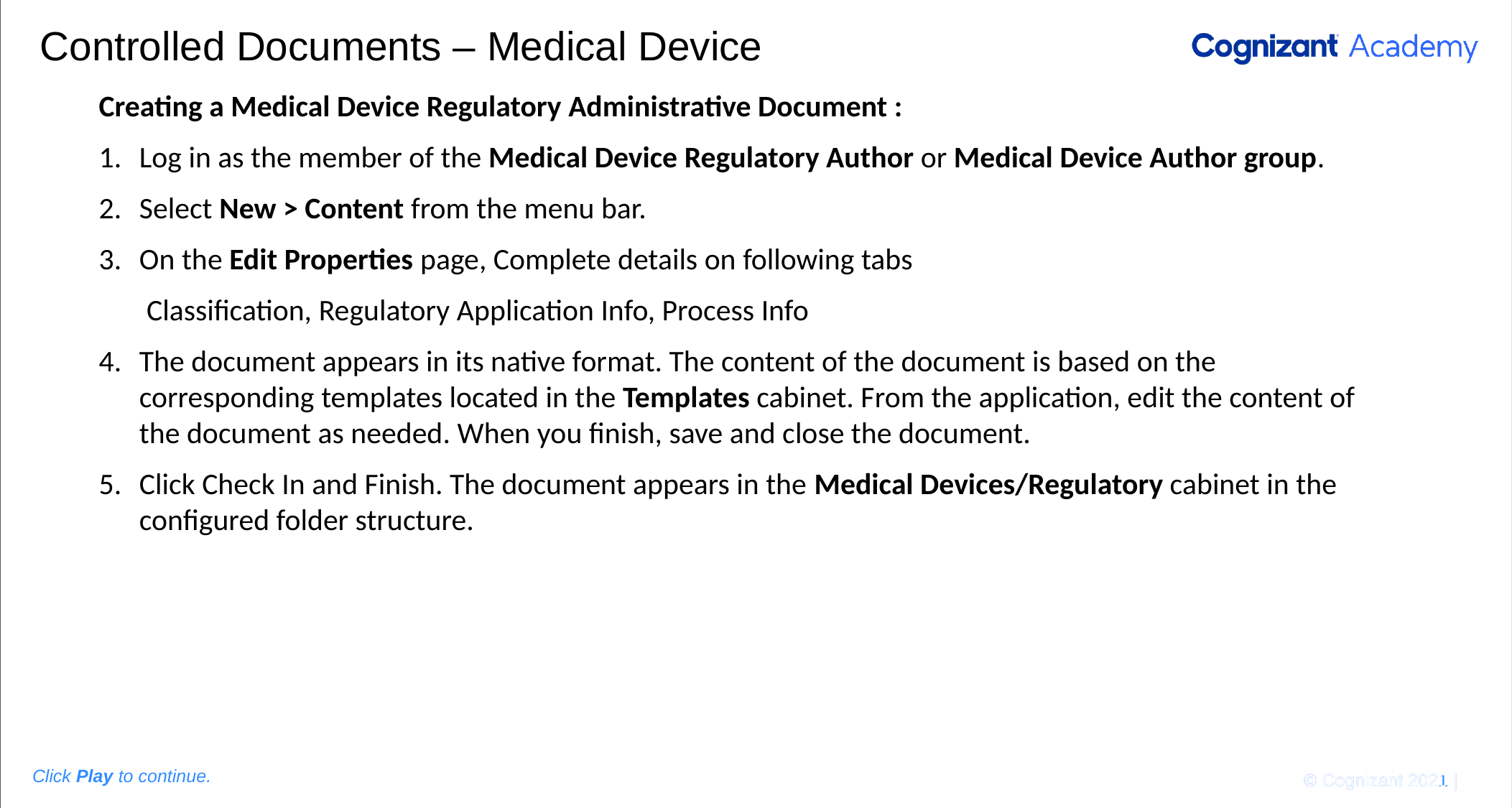

Please add the graphic description here.
# Controlled Documents – Medical Device
Creating a Medical Device Regulatory Administrative Document :
Log in as the member of the Medical Device Regulatory Author or Medical Device Author group.
Select New > Content from the menu bar.
On the Edit Properties page, Complete details on following tabs
       Classification, Regulatory Application Info, Process Info
The document appears in its native format. The content of the document is based on the corresponding templates located in the Templates cabinet. From the application, edit the content of the document as needed. When you finish, save and close the document.
Click Check In and Finish. The document appears in the Medical Devices/Regulatory cabinet in the configured folder structure.
© Cognizant 2020 |
Click Play to continue.